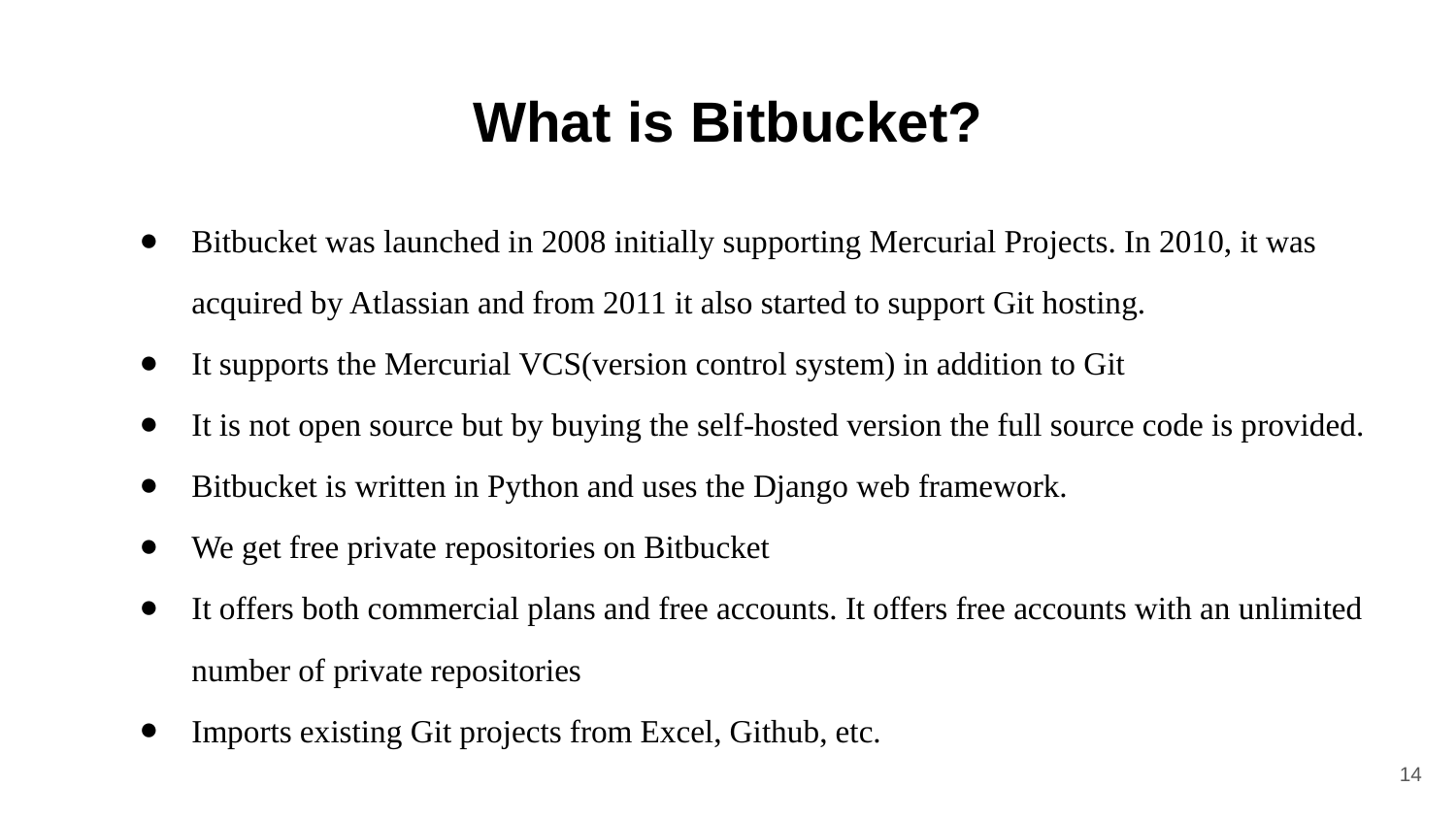

# What is Bitbucket?

Bitbucket was launched in 2008 initially supporting Mercurial Projects. In 2010, it was acquired by Atlassian and from 2011 it also started to support Git hosting.
It supports the Mercurial VCS(version control system) in addition to Git
It is not open source but by buying the self-hosted version the full source code is provided.
Bitbucket is written in Python and uses the Django web framework.
We get free private repositories on Bitbucket
It offers both commercial plans and free accounts. It offers free accounts with an unlimited number of private repositories
Imports existing Git projects from Excel, Github, etc.

14